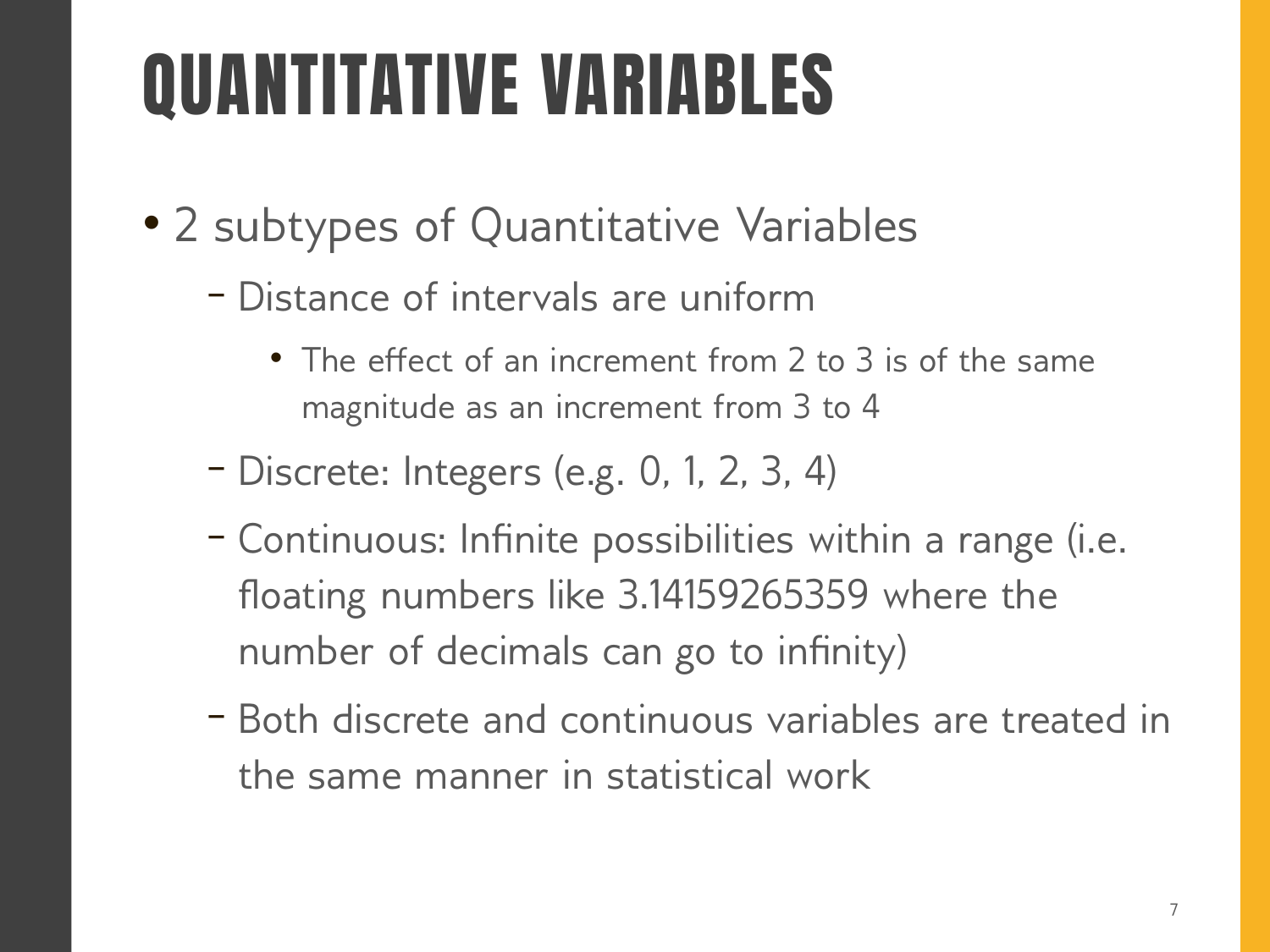

# Quantitative variables
2 subtypes of Quantitative Variables
Distance of intervals are uniform
The effect of an increment from 2 to 3 is of the same magnitude as an increment from 3 to 4
Discrete: Integers (e.g. 0, 1, 2, 3, 4)
Continuous: Infinite possibilities within a range (i.e. floating numbers like 3.14159265359 where the number of decimals can go to infinity)
Both discrete and continuous variables are treated in the same manner in statistical work

7